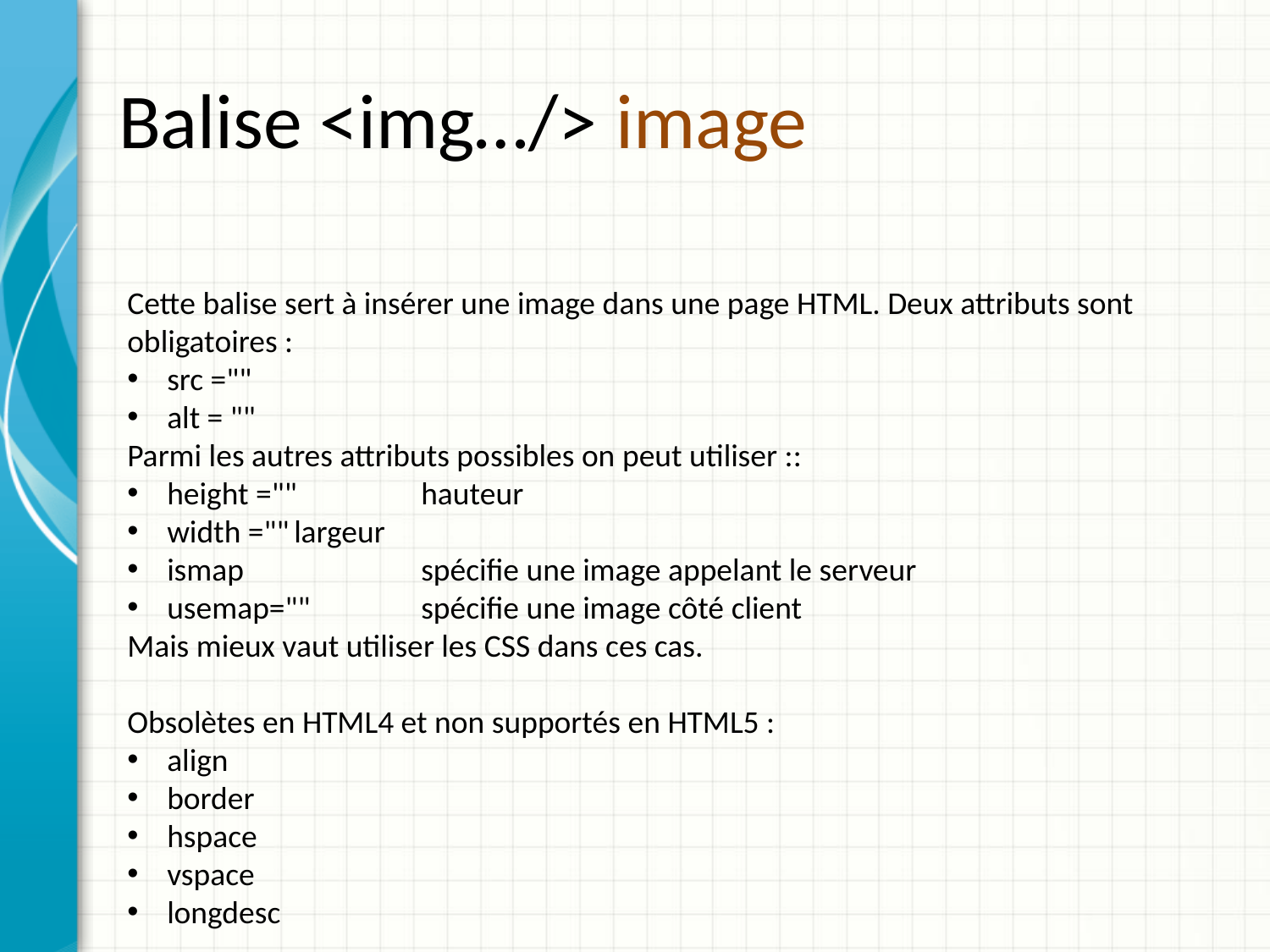

# Balise <img…/> image
Cette balise sert à insérer une image dans une page HTML. Deux attributs sont obligatoires :
src =""
alt = ""
Parmi les autres attributs possibles on peut utiliser ::
height =""	hauteur
width =""	largeur
ismap		spécifie une image appelant le serveur
usemap=""	spécifie une image côté client
Mais mieux vaut utiliser les CSS dans ces cas.

Obsolètes en HTML4 et non supportés en HTML5 :
align
border
hspace
vspace
longdesc